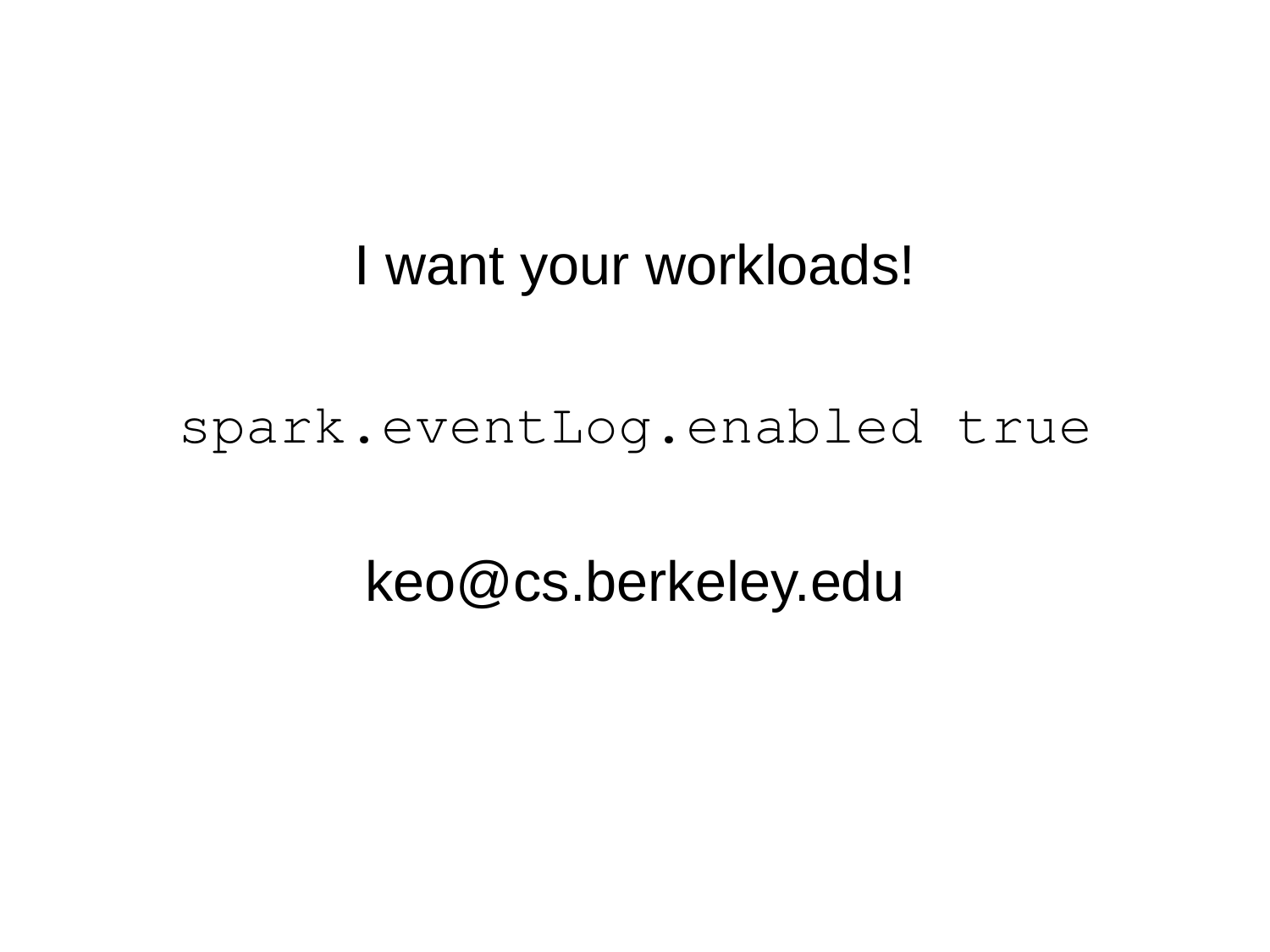

I want your workloads!

spark.eventLog.enabled true

keo@cs.berkeley.edu